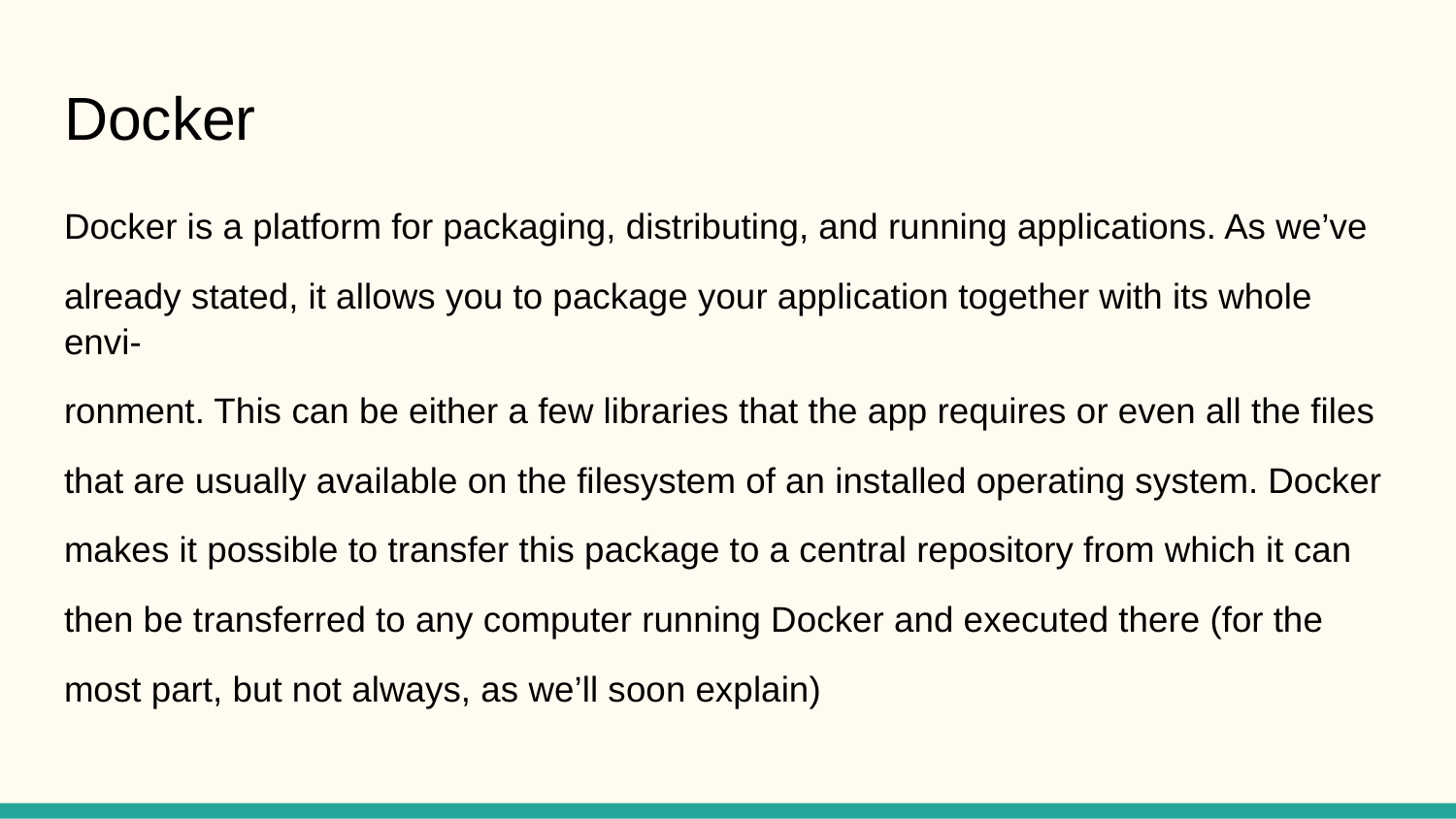

# Docker
Docker is a platform for packaging, distributing, and running applications. As we’ve
already stated, it allows you to package your application together with its whole envi-
ronment. This can be either a few libraries that the app requires or even all the files
that are usually available on the filesystem of an installed operating system. Docker
makes it possible to transfer this package to a central repository from which it can
then be transferred to any computer running Docker and executed there (for the
most part, but not always, as we’ll soon explain)